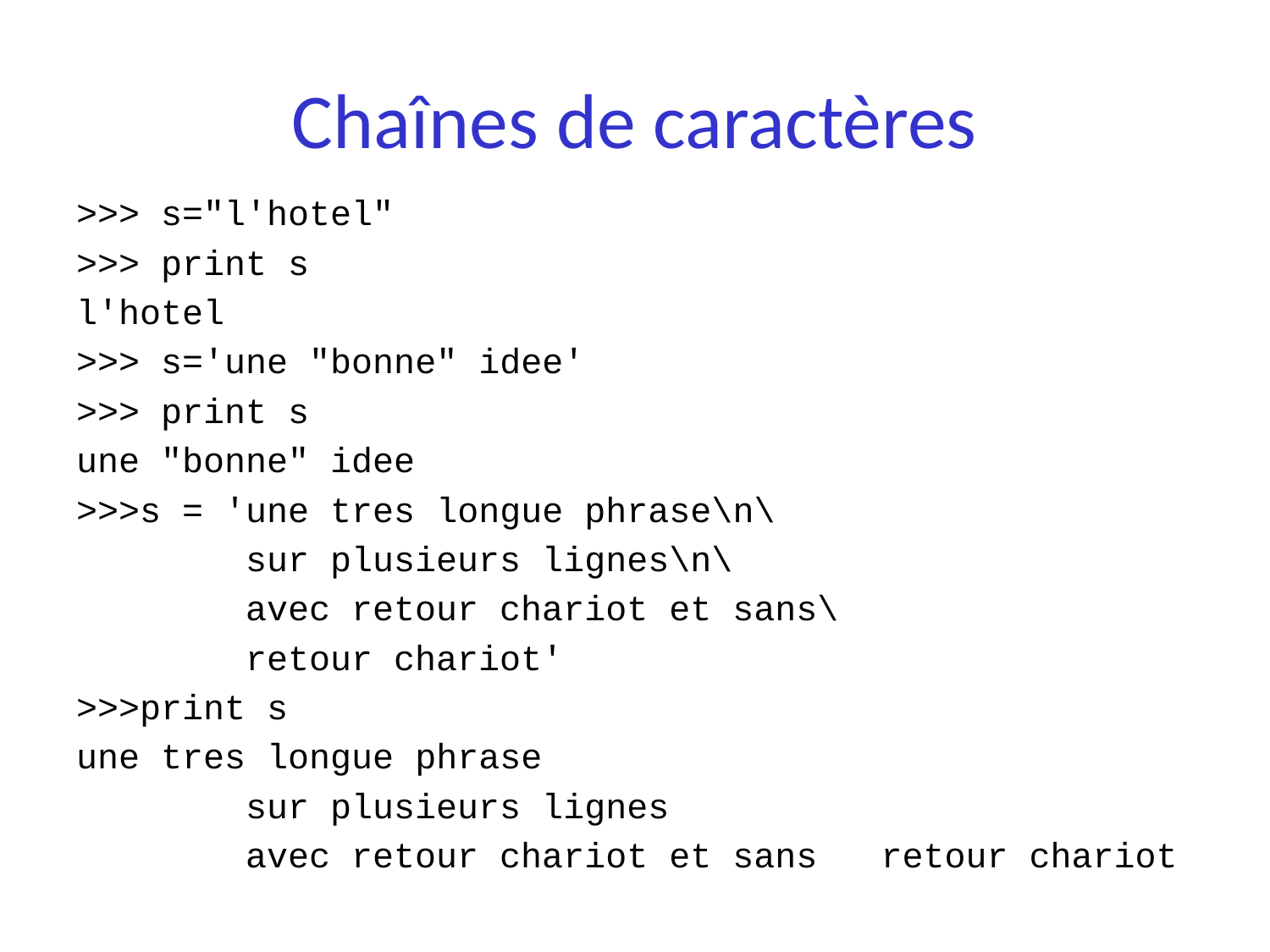

# Chaînes de caractères
>>> s="l'hotel"
>>> print s
l'hotel
>>> s='une "bonne" idee'
>>> print s
une "bonne" idee
>>>s = 'une tres longue phrase\n\
        sur plusieurs lignes\n\
        avec retour chariot et sans\
	  retour chariot'
>>>print s
une tres longue phrase
        sur plusieurs lignes
        avec retour chariot et sans   retour chariot